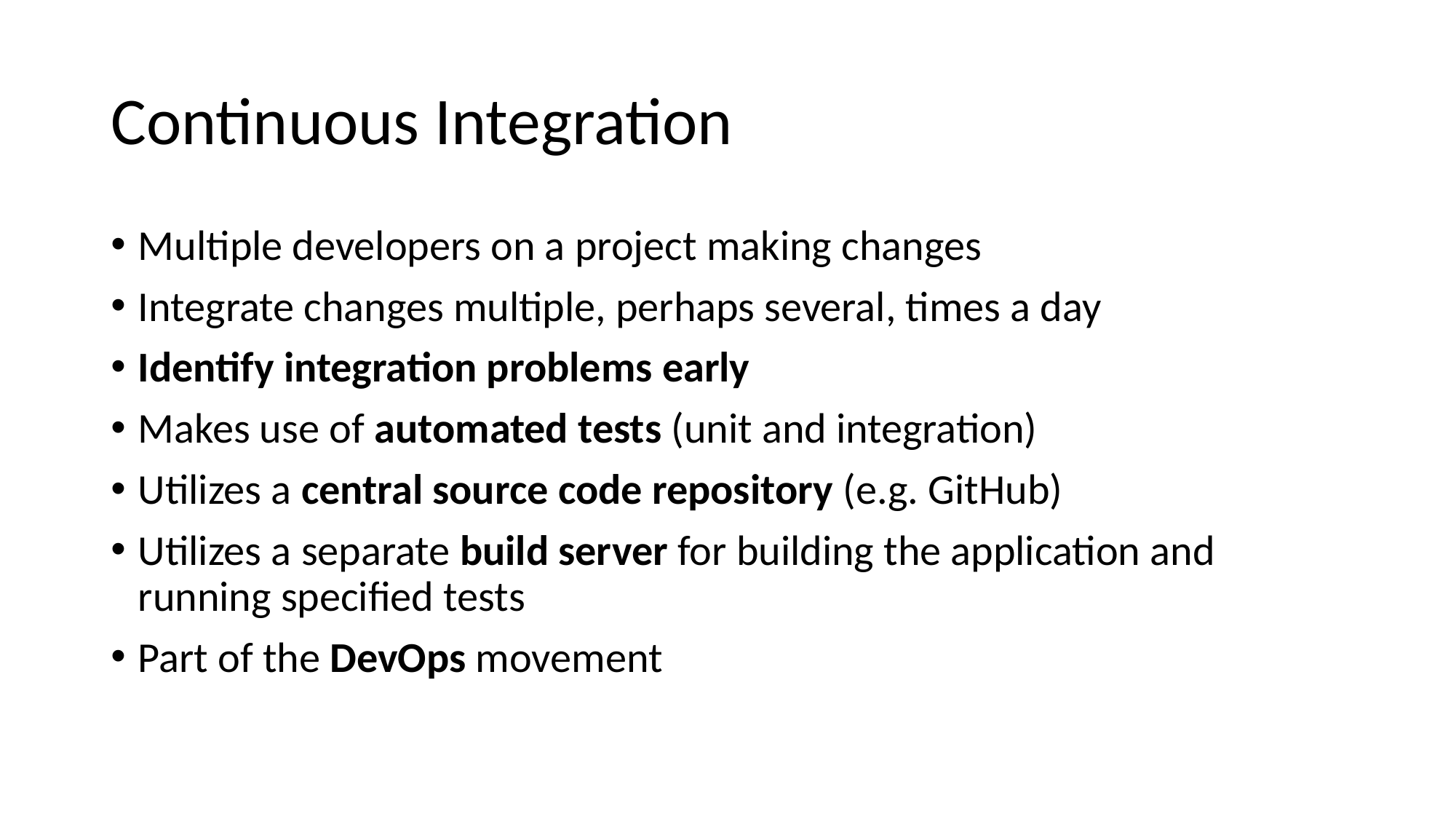

# Continuous Integration
Multiple developers on a project making changes
Integrate changes multiple, perhaps several, times a day
Identify integration problems early
Makes use of automated tests (unit and integration)
Utilizes a central source code repository (e.g. GitHub)
Utilizes a separate build server for building the application and running specified tests
Part of the DevOps movement